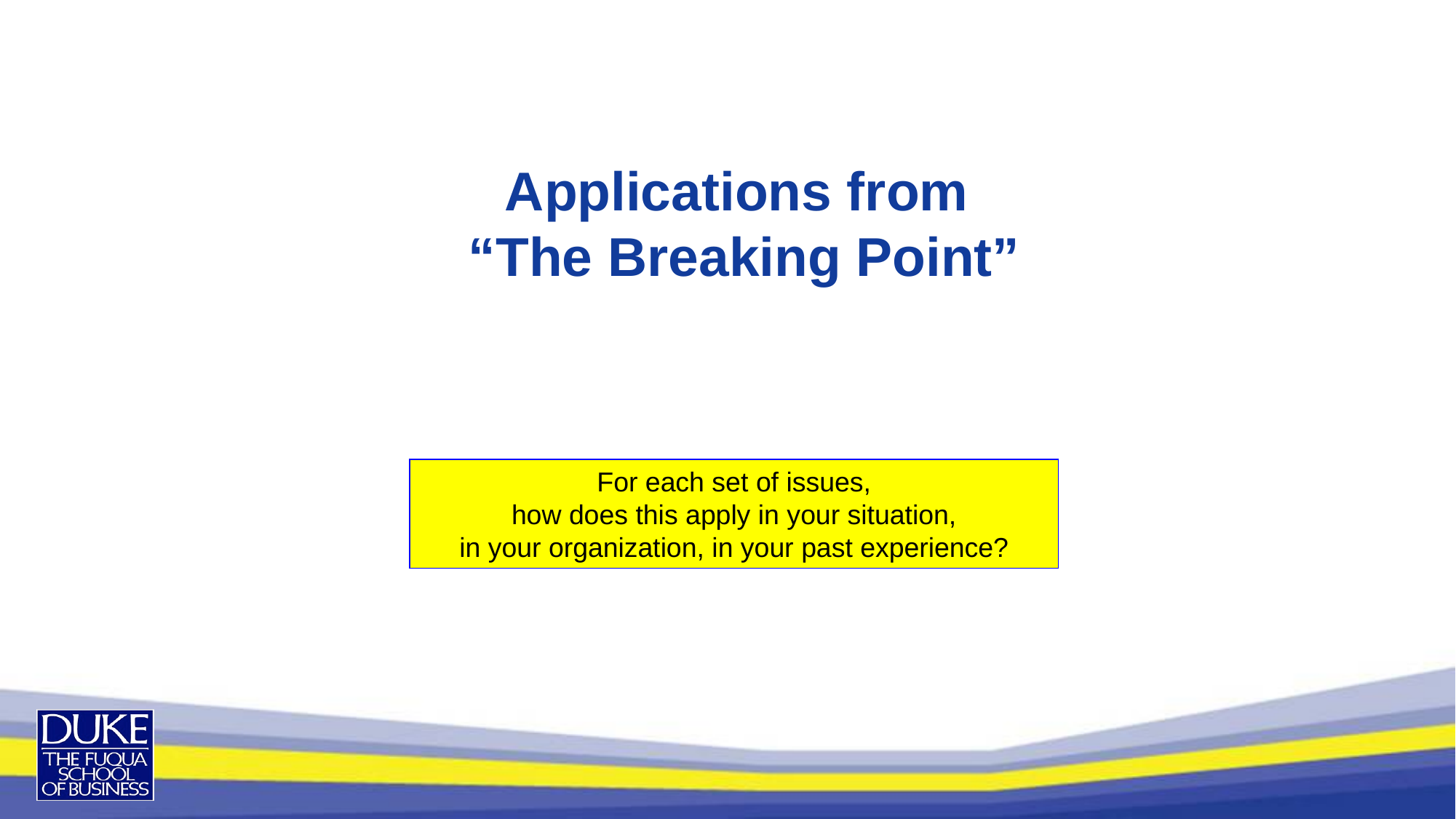

# Applications from “The Breaking Point”
For each set of issues,
 how does this apply in your situation,
in your organization, in your past experience?